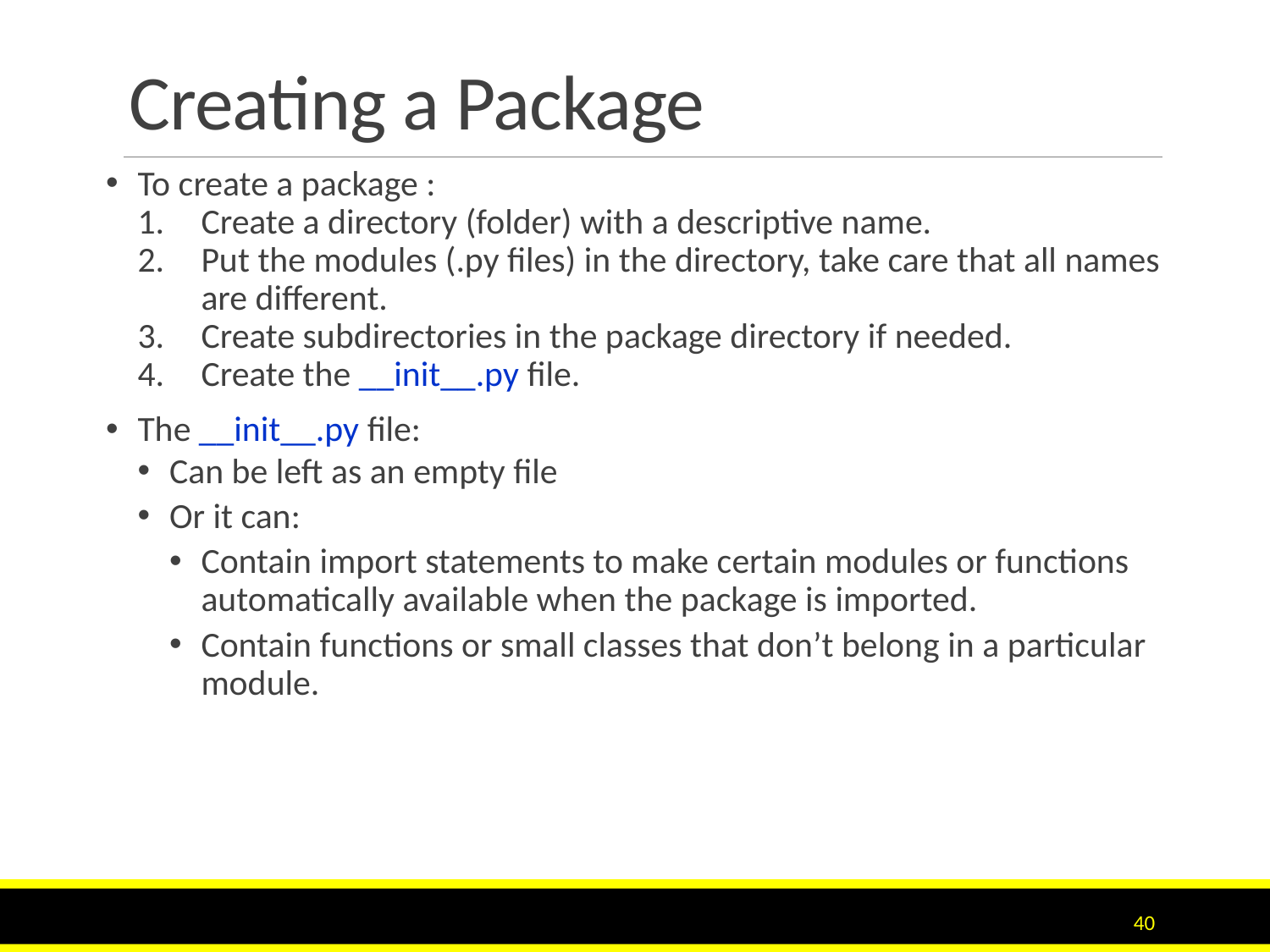

# Creating a Package
To create a package :
Create a directory (folder) with a descriptive name.
Put the modules (.py files) in the directory, take care that all names are different.
Create subdirectories in the package directory if needed.
Create the __init__.py file.
The __init__.py file:
Can be left as an empty file
Or it can:
Contain import statements to make certain modules or functions automatically available when the package is imported.
Contain functions or small classes that don’t belong in a particular module.
40